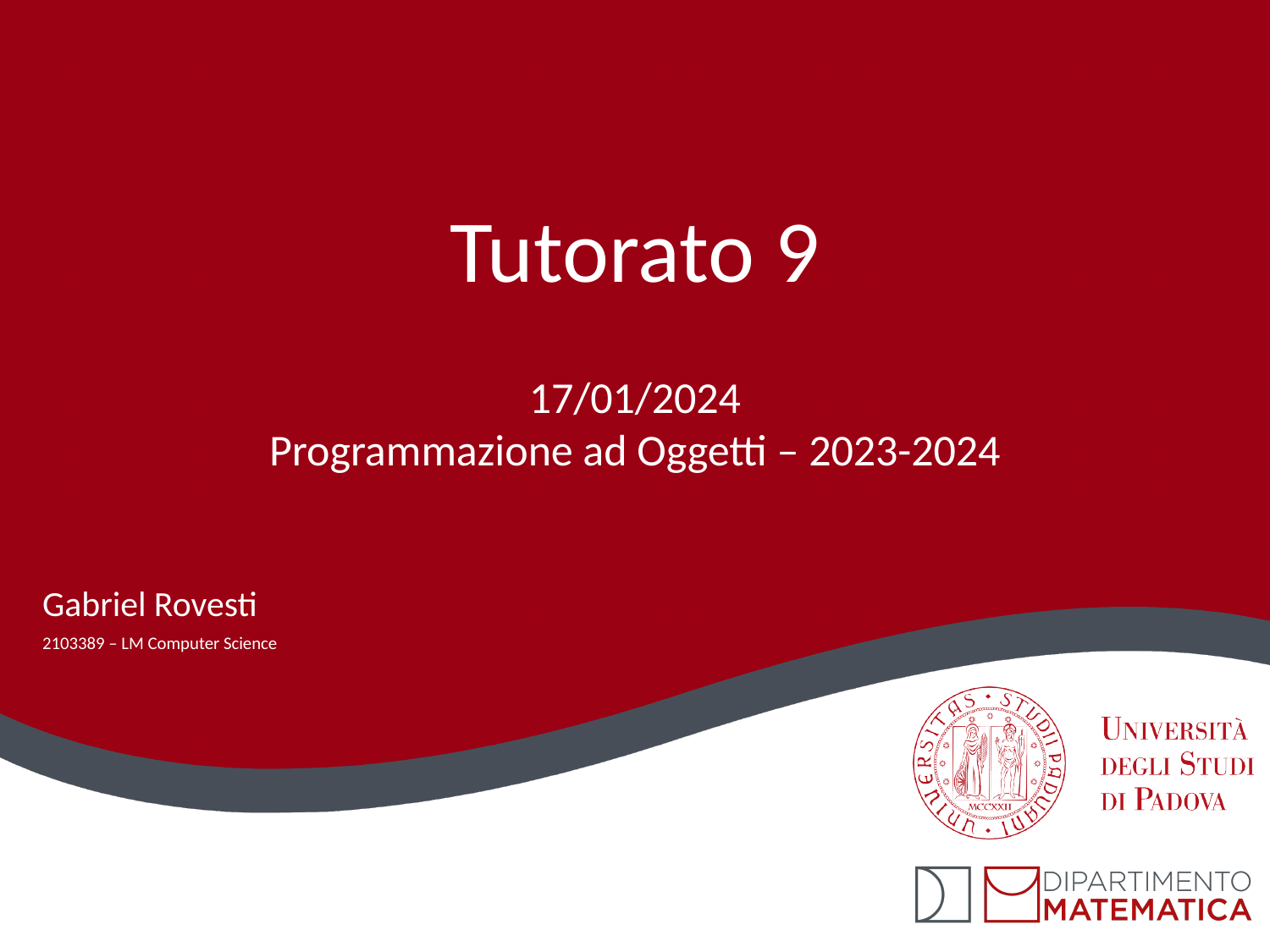

# Tutorato 9
17/01/2024
Programmazione ad Oggetti – 2023-2024
Gabriel Rovesti
2103389 – LM Computer Science